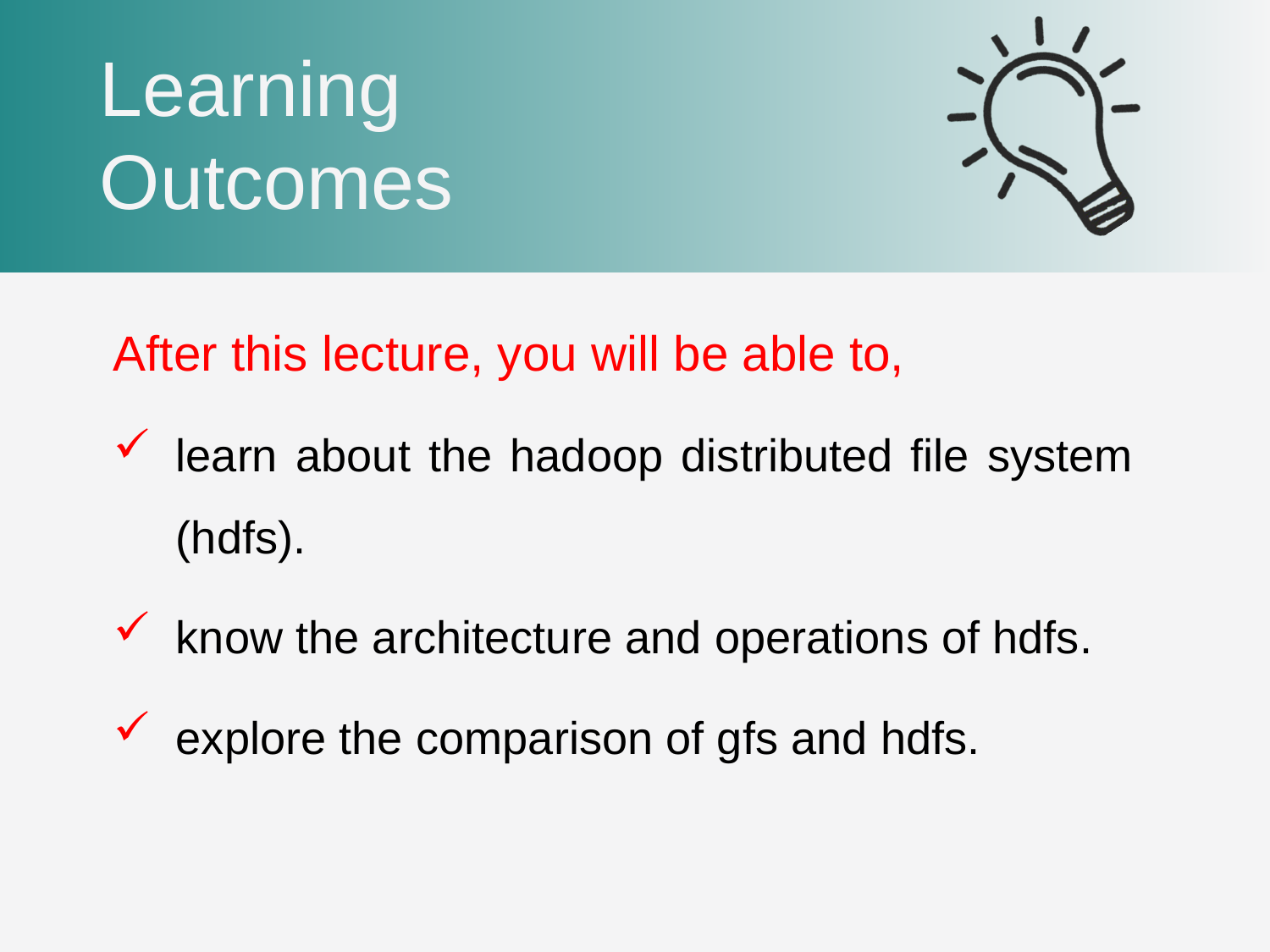

After this lecture, you will be able to,
learn about the hadoop distributed file system (hdfs).
know the architecture and operations of hdfs.
explore the comparison of gfs and hdfs.